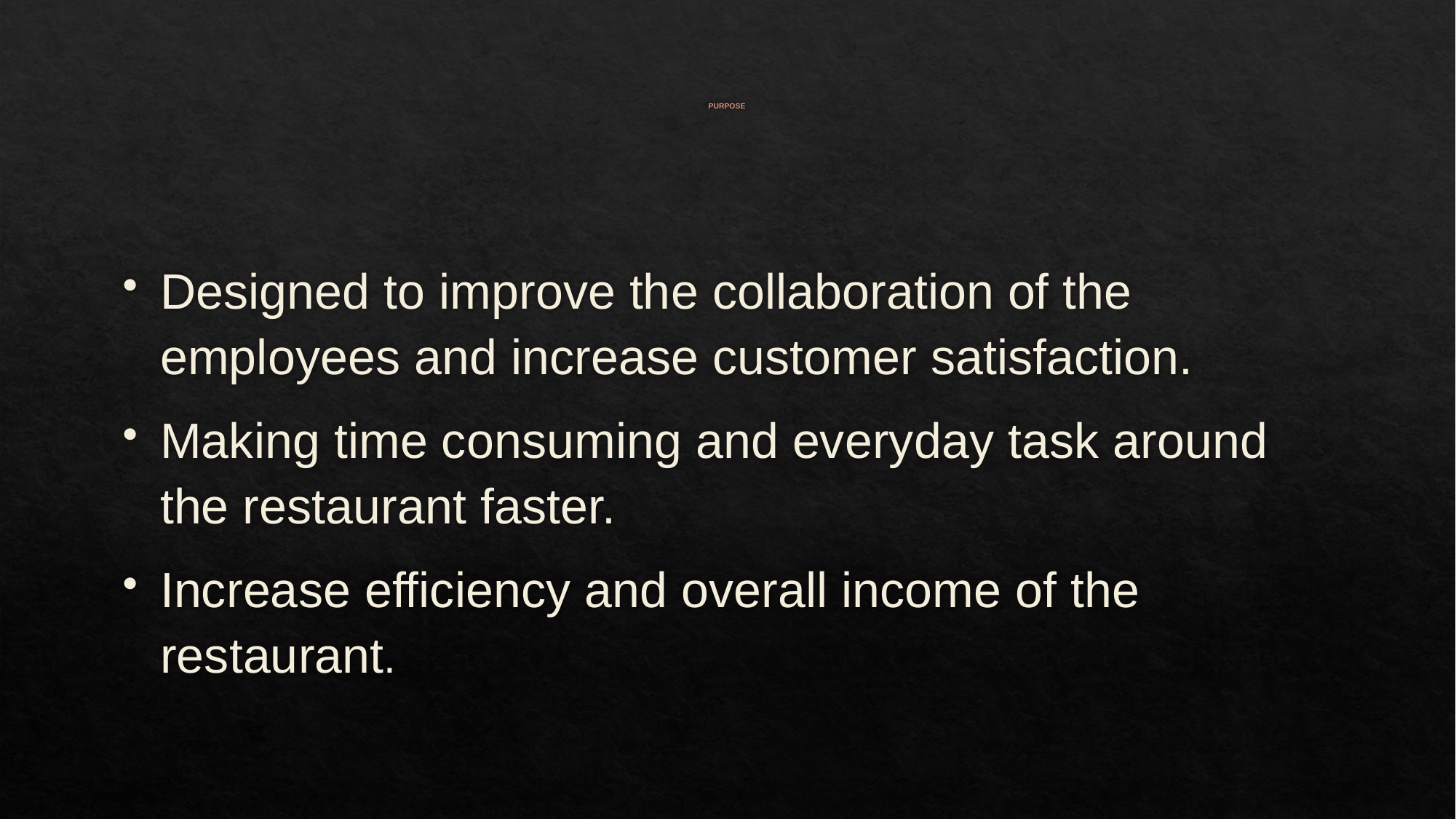

# PURPOSE
Designed to improve the collaboration of the employees and increase customer satisfaction.
Making time consuming and everyday task around the restaurant faster.
Increase efficiency and overall income of the restaurant.